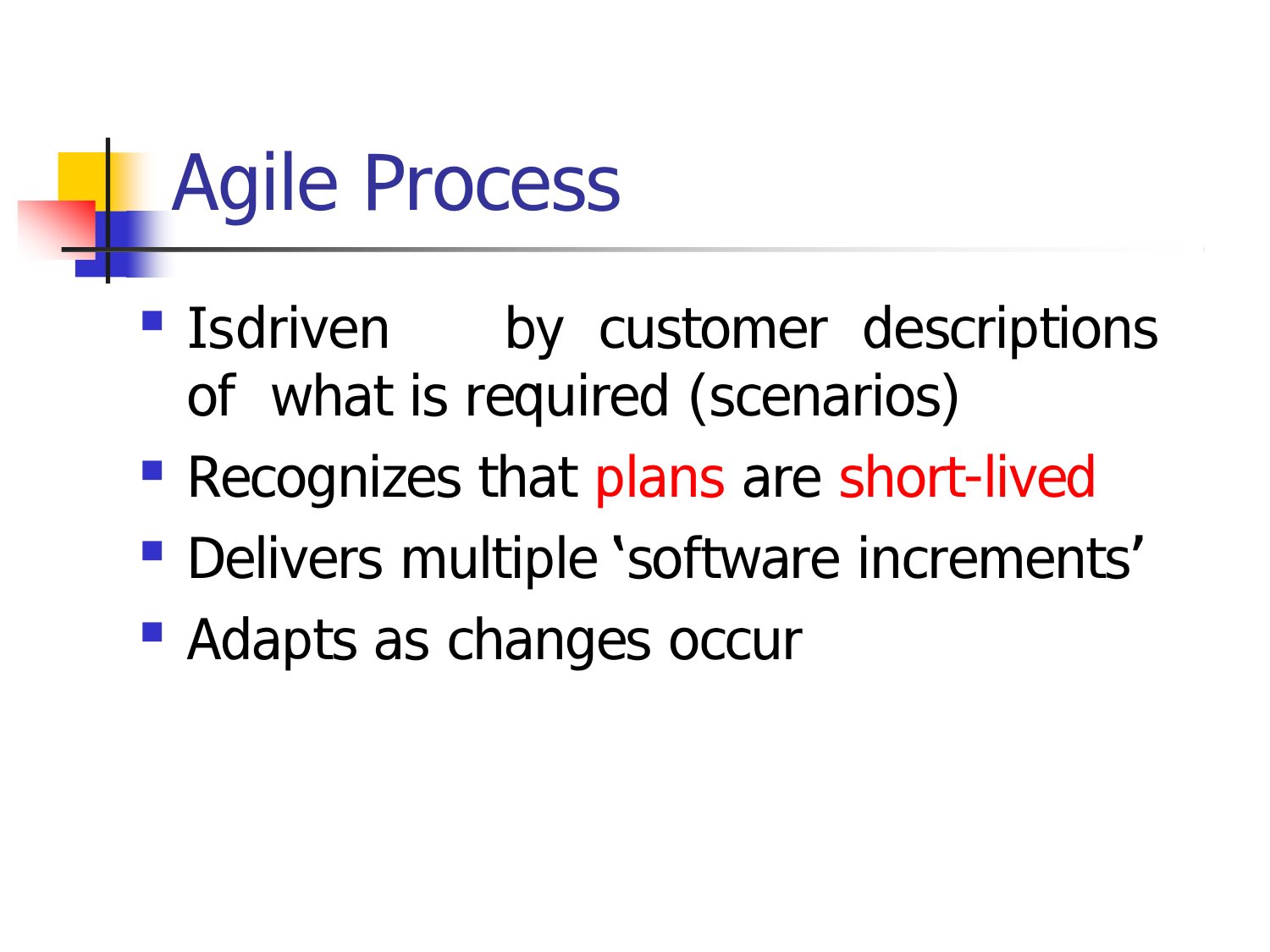

# Agile Process
Is	driven	by	customer	descriptions	of  what is required (scenarios)
Recognizes that plans are short-lived
Delivers multiple ‘software increments’
Adapts as changes occur